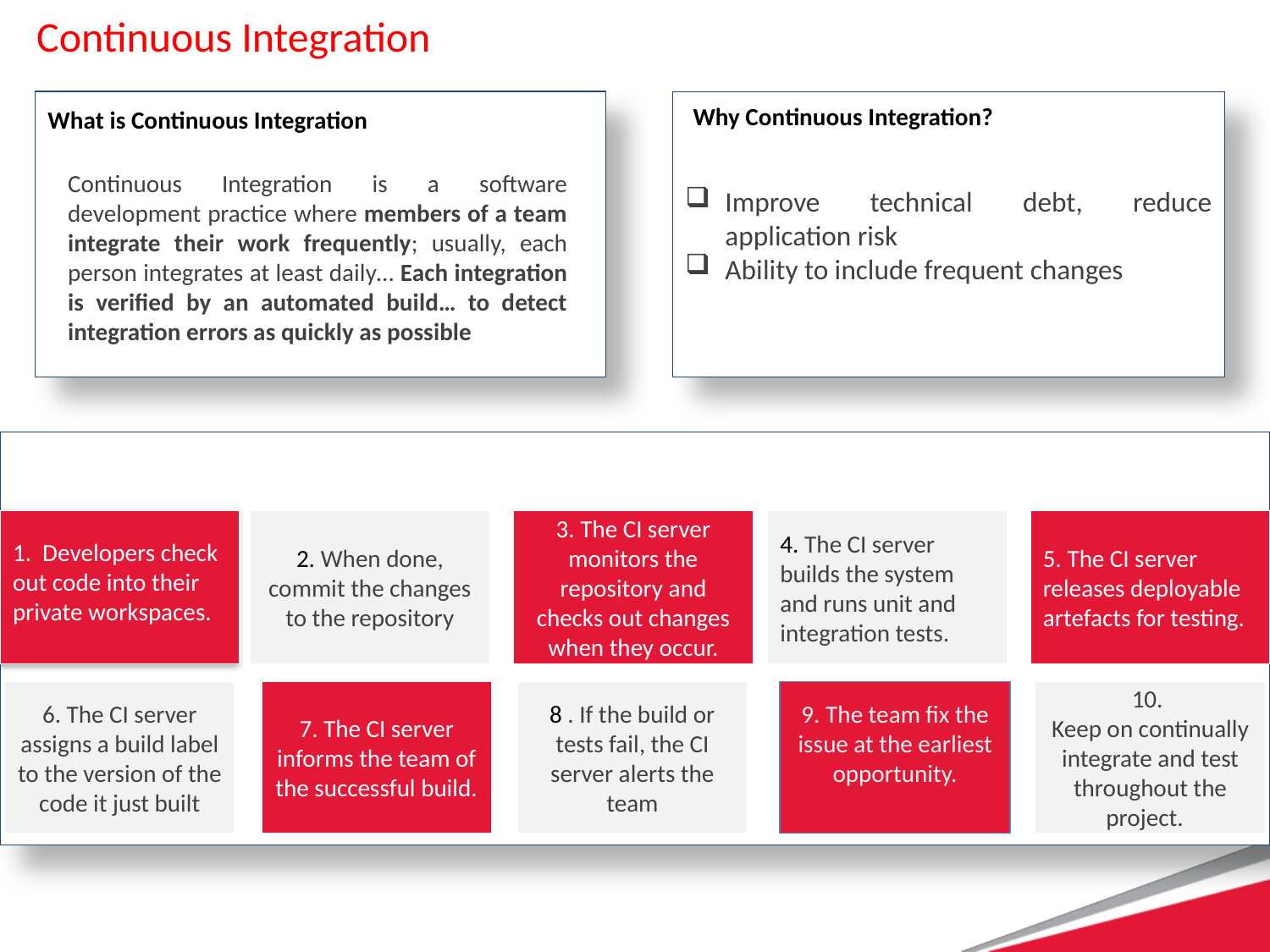

Continuous Integration

Improve technical debt, reduce application risk
Ability to include frequent changes
Why Continuous Integration?

What is Continuous Integration
Continuous Integration is a software development practice where members of a team integrate their work frequently; usually, each person integrates at least daily… Each integration is verified by an automated build… to detect integration errors as quickly as possible
Why Continuous Integration?

1.  Developers check out code into their private workspaces.
2. When done, commit the changes to the repository
3. The CI server monitors the repository and checks out changes when they occur.
4. The CI server builds the system and runs unit and integration tests.
5. The CI server releases deployable artefacts for testing.
6. The CI server assigns a build label to the version of the code it just built
7. The CI server informs the team of the successful build.
8 . If the build or tests fail, the CI server alerts the team

9. The team fix the issue at the earliest opportunity.

10.
Keep on continually integrate and test throughout the project.